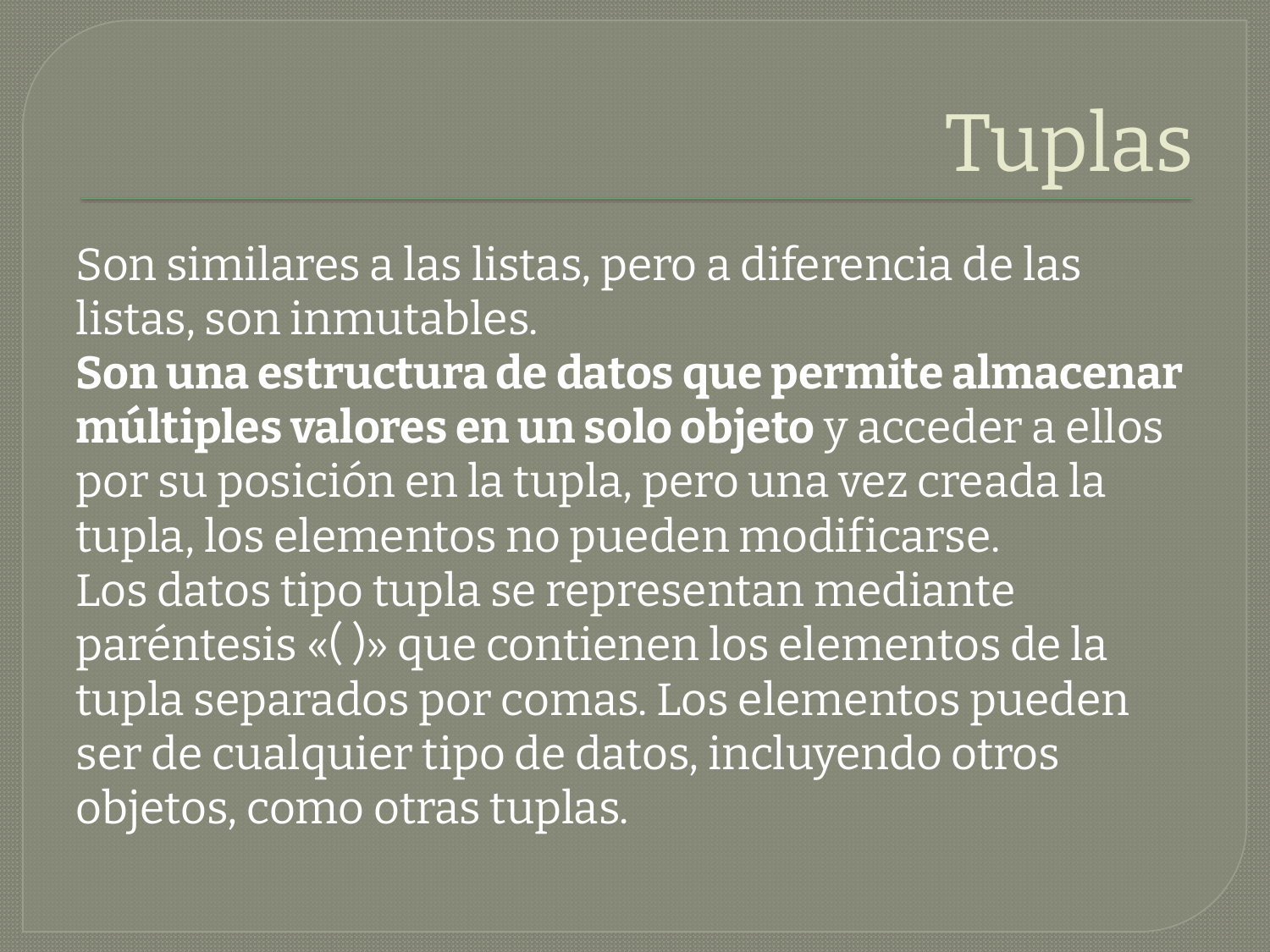

# Tuplas
Son similares a las listas, pero a diferencia de las listas, son inmutables.
Son una estructura de datos que permite almacenar múltiples valores en un solo objeto y acceder a ellos por su posición en la tupla, pero una vez creada la tupla, los elementos no pueden modificarse.
Los datos tipo tupla se representan mediante paréntesis «( )» que contienen los elementos de la tupla separados por comas. Los elementos pueden ser de cualquier tipo de datos, incluyendo otros objetos, como otras tuplas.